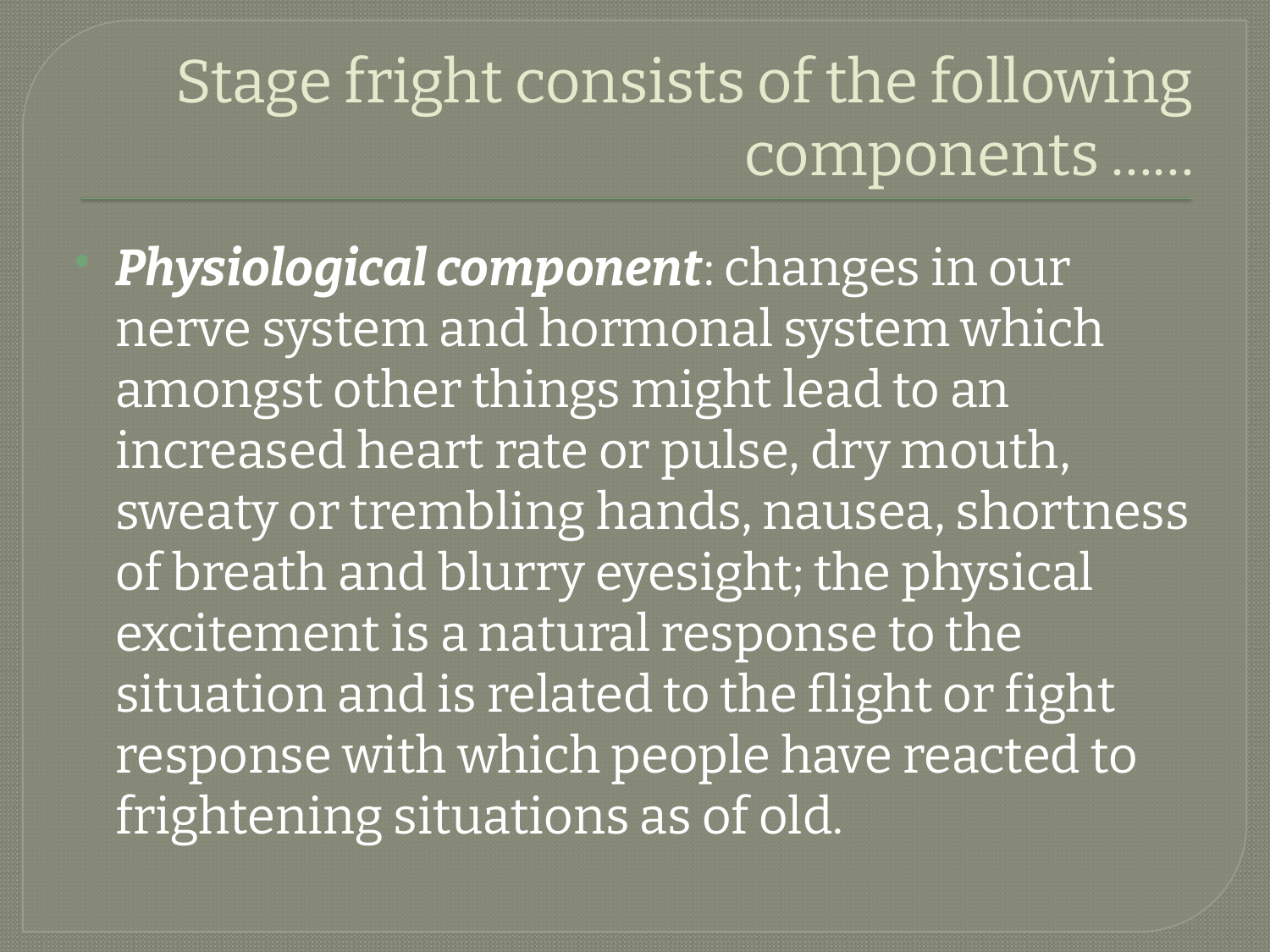

# Stage fright consists of the following components ……
Physiological component: changes in our nerve system and hormonal system which amongst other things might lead to an increased heart rate or pulse, dry mouth, sweaty or trembling hands, nausea, shortness of breath and blurry eyesight; the physical excitement is a natural response to the situation and is related to the flight or fight response with which people have reacted to frightening situations as of old.